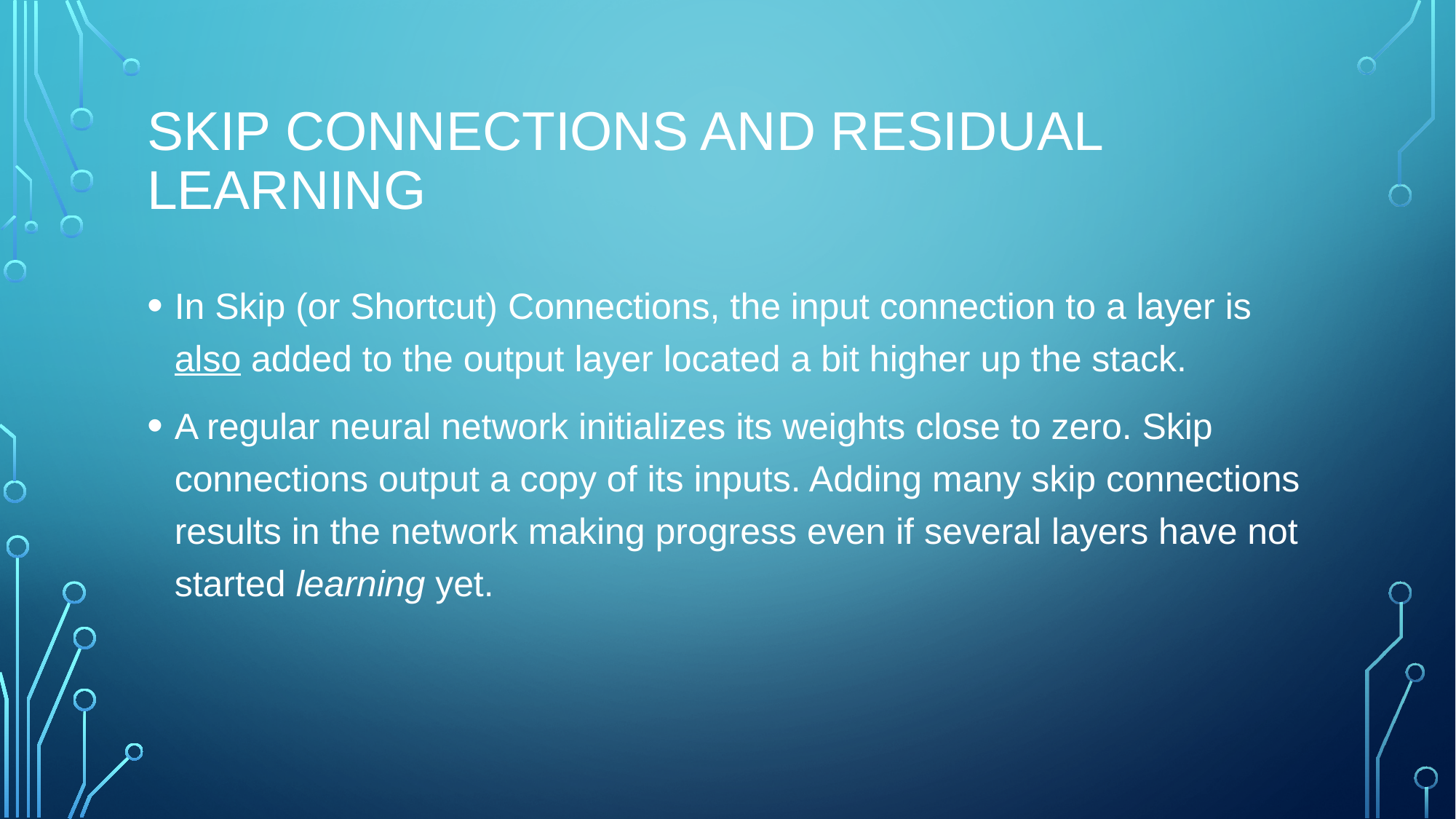

# Skip connections and residual learning
In Skip (or Shortcut) Connections, the input connection to a layer is also added to the output layer located a bit higher up the stack.
A regular neural network initializes its weights close to zero. Skip connections output a copy of its inputs. Adding many skip connections results in the network making progress even if several layers have not started learning yet.